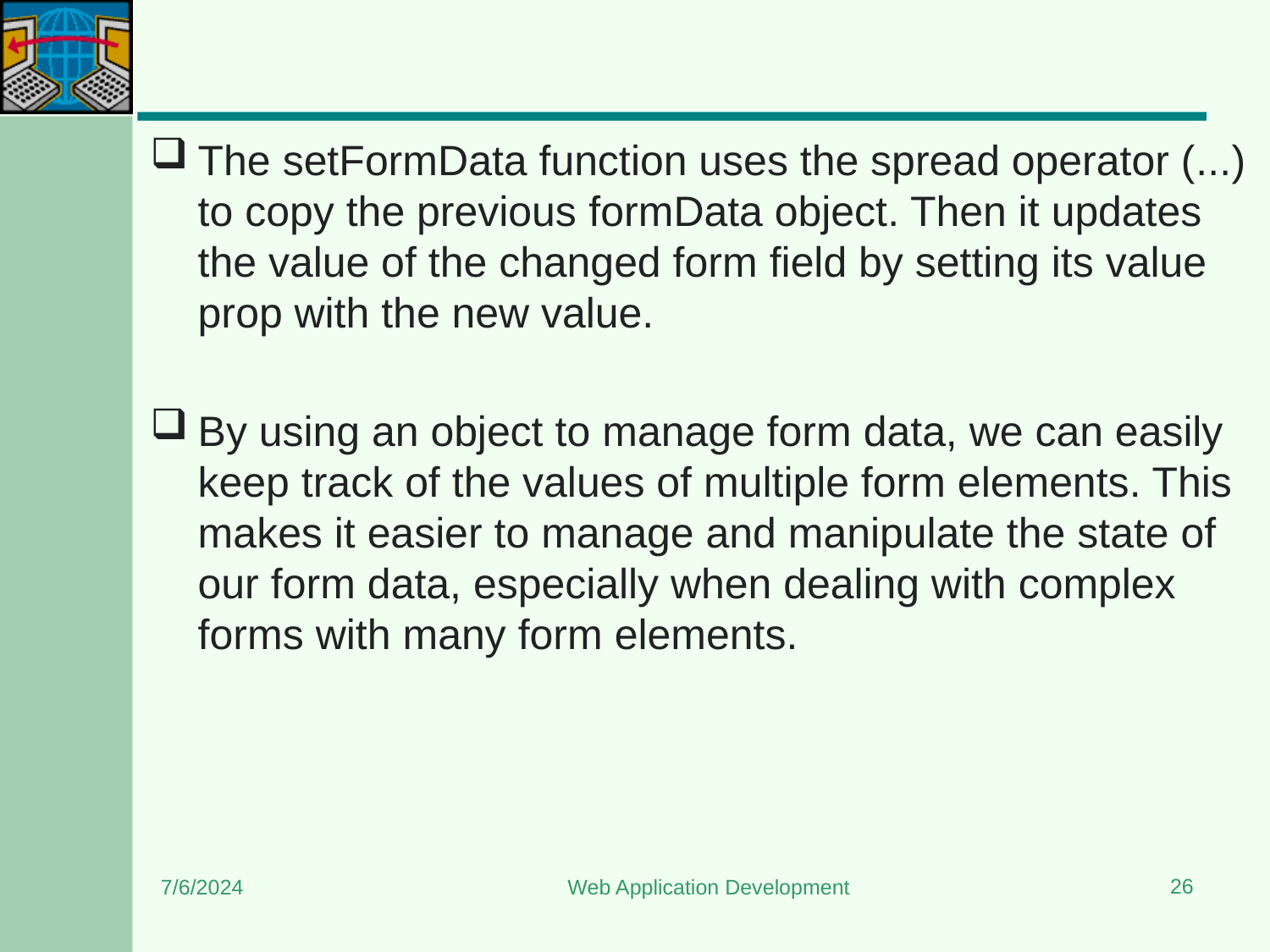

#
The setFormData function uses the spread operator (...) to copy the previous formData object. Then it updates the value of the changed form field by setting its value prop with the new value.

By using an object to manage form data, we can easily keep track of the values of multiple form elements. This makes it easier to manage and manipulate the state of our form data, especially when dealing with complex forms with many form elements.

26
7/6/2024
Web Application Development